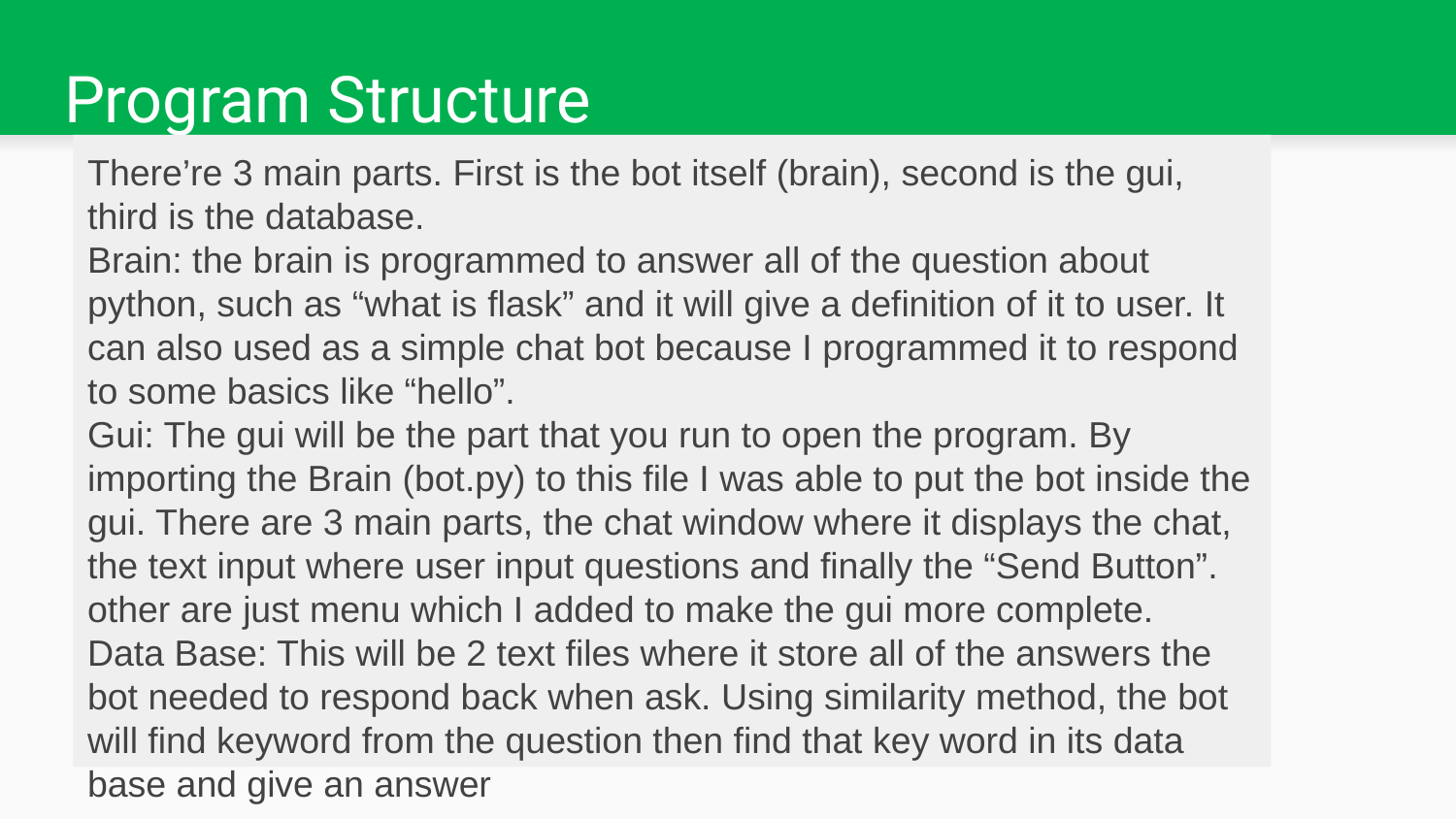

# Program Structure
There’re 3 main parts. First is the bot itself (brain), second is the gui, third is the database.
Brain: the brain is programmed to answer all of the question about python, such as “what is flask” and it will give a definition of it to user. It can also used as a simple chat bot because I programmed it to respond to some basics like “hello”.
Gui: The gui will be the part that you run to open the program. By importing the Brain (bot.py) to this file I was able to put the bot inside the gui. There are 3 main parts, the chat window where it displays the chat, the text input where user input questions and finally the “Send Button”.
other are just menu which I added to make the gui more complete.
Data Base: This will be 2 text files where it store all of the answers the bot needed to respond back when ask. Using similarity method, the bot will find keyword from the question then find that key word in its data base and give an answer